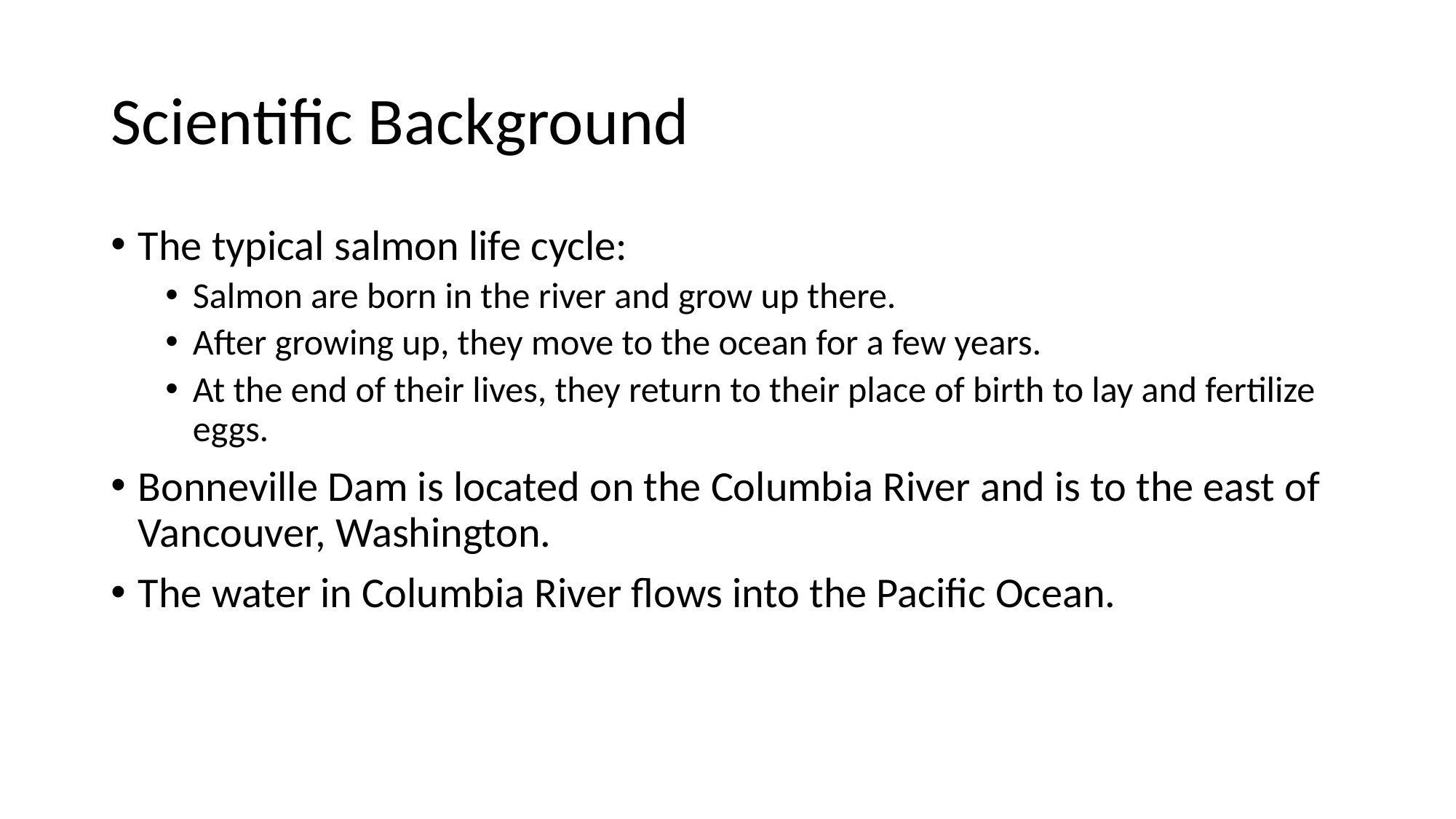

# Scientific Background
The typical salmon life cycle:
Salmon are born in the river and grow up there.
After growing up, they move to the ocean for a few years.
At the end of their lives, they return to their place of birth to lay and fertilize eggs.
Bonneville Dam is located on the Columbia River and is to the east of Vancouver, Washington.
The water in Columbia River flows into the Pacific Ocean.